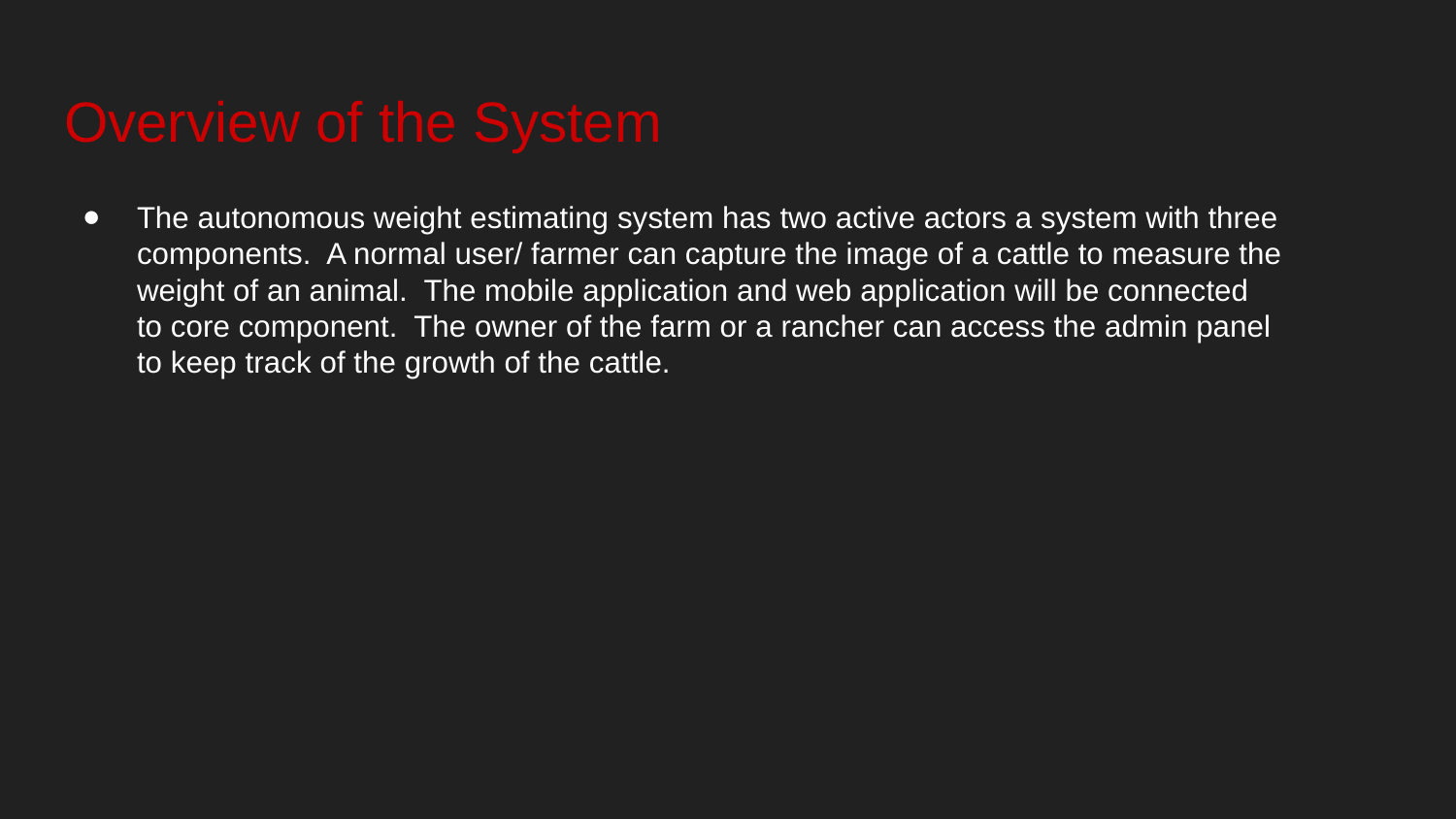

# Overview of the System
The autonomous weight estimating system has two active actors a system with three
components.  A normal user/ farmer can capture the image of a cattle to measure the
weight of an animal.  The mobile application and web application will be connected
to core component.  The owner of the farm or a rancher can access the admin panel
to keep track of the growth of the cattle.